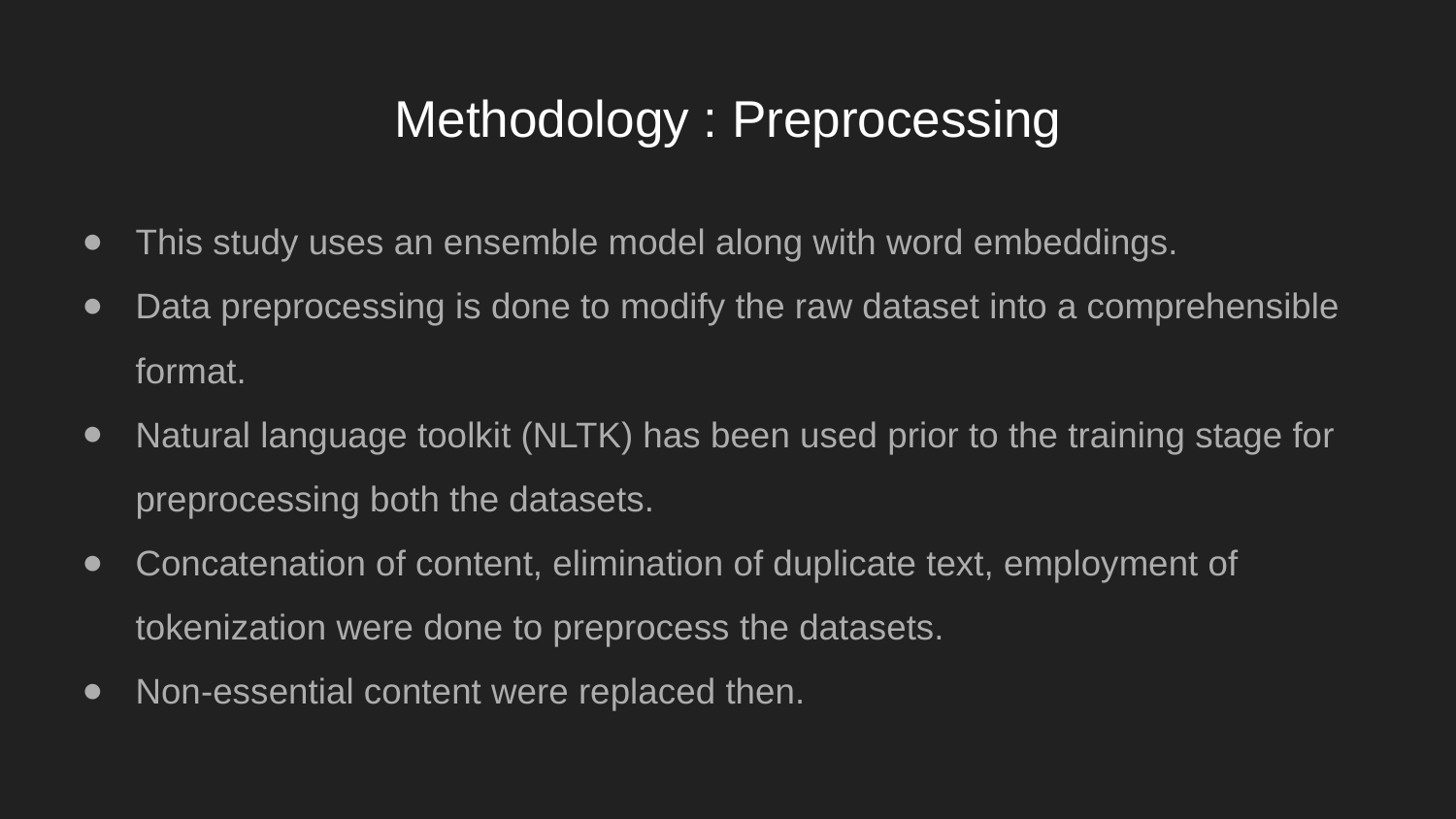

# Methodology : Preprocessing
This study uses an ensemble model along with word embeddings.
Data preprocessing is done to modify the raw dataset into a comprehensible format.
Natural language toolkit (NLTK) has been used prior to the training stage for preprocessing both the datasets.
Concatenation of content, elimination of duplicate text, employment of tokenization were done to preprocess the datasets.
Non-essential content were replaced then.